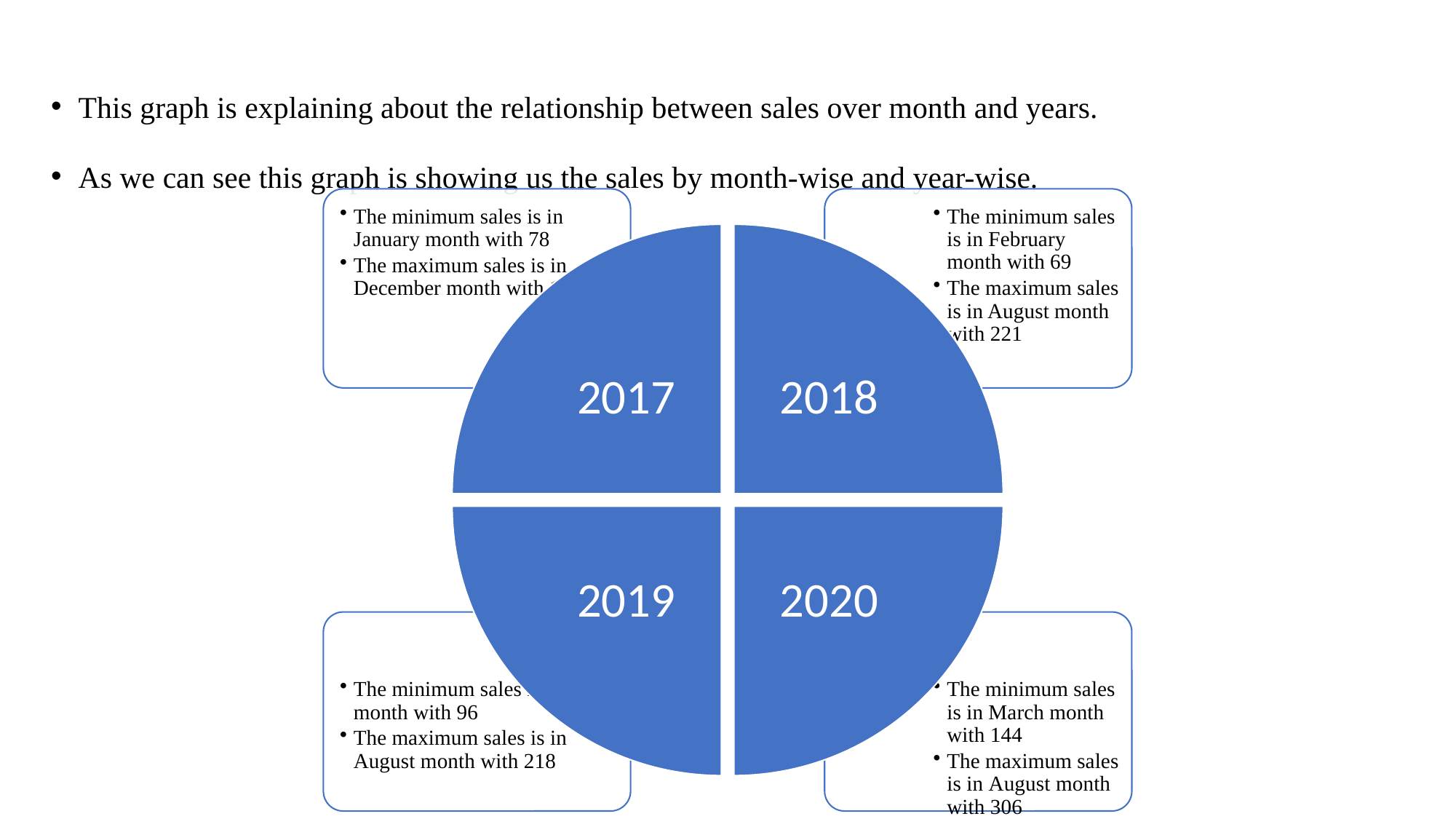

This graph is explaining about the relationship between sales over month and years.
As we can see this graph is showing us the sales by month-wise and year-wise.

The minimum sales is in March month with 144
The maximum sales is in August month with 306
The minimum sales is in April month with 96
The maximum sales is in August month with 218
The minimum sales is in February month with 69
The maximum sales is in August month with 221
The minimum sales is in January month with 78
The maximum sales is in December month with 181
2017
2018
2020
2019